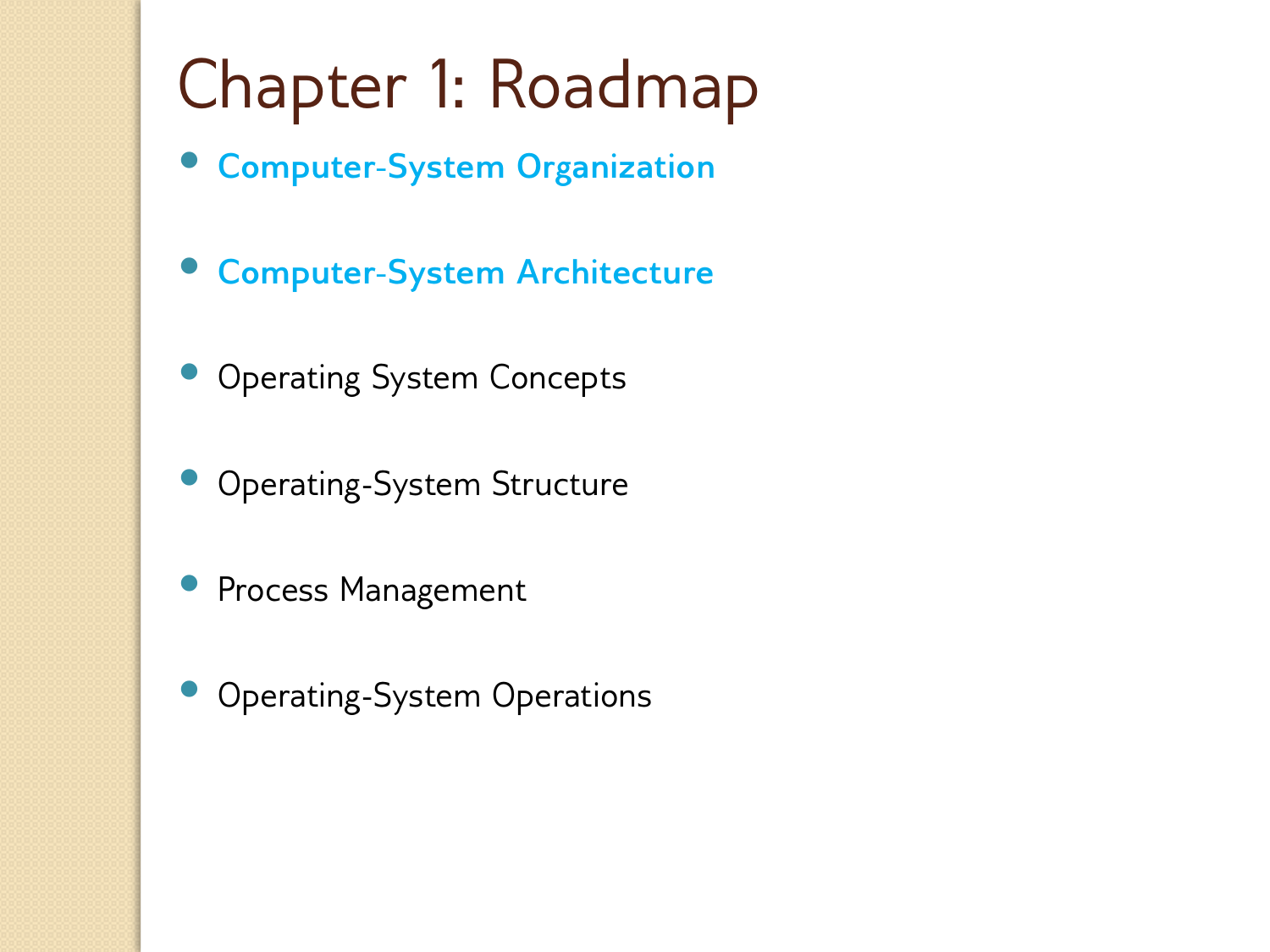

Chapter 1: Roadmap
Computer-System Organization

Computer-System Architecture

Operating System Concepts

Operating-System Structure

Process Management

Operating-System Operations